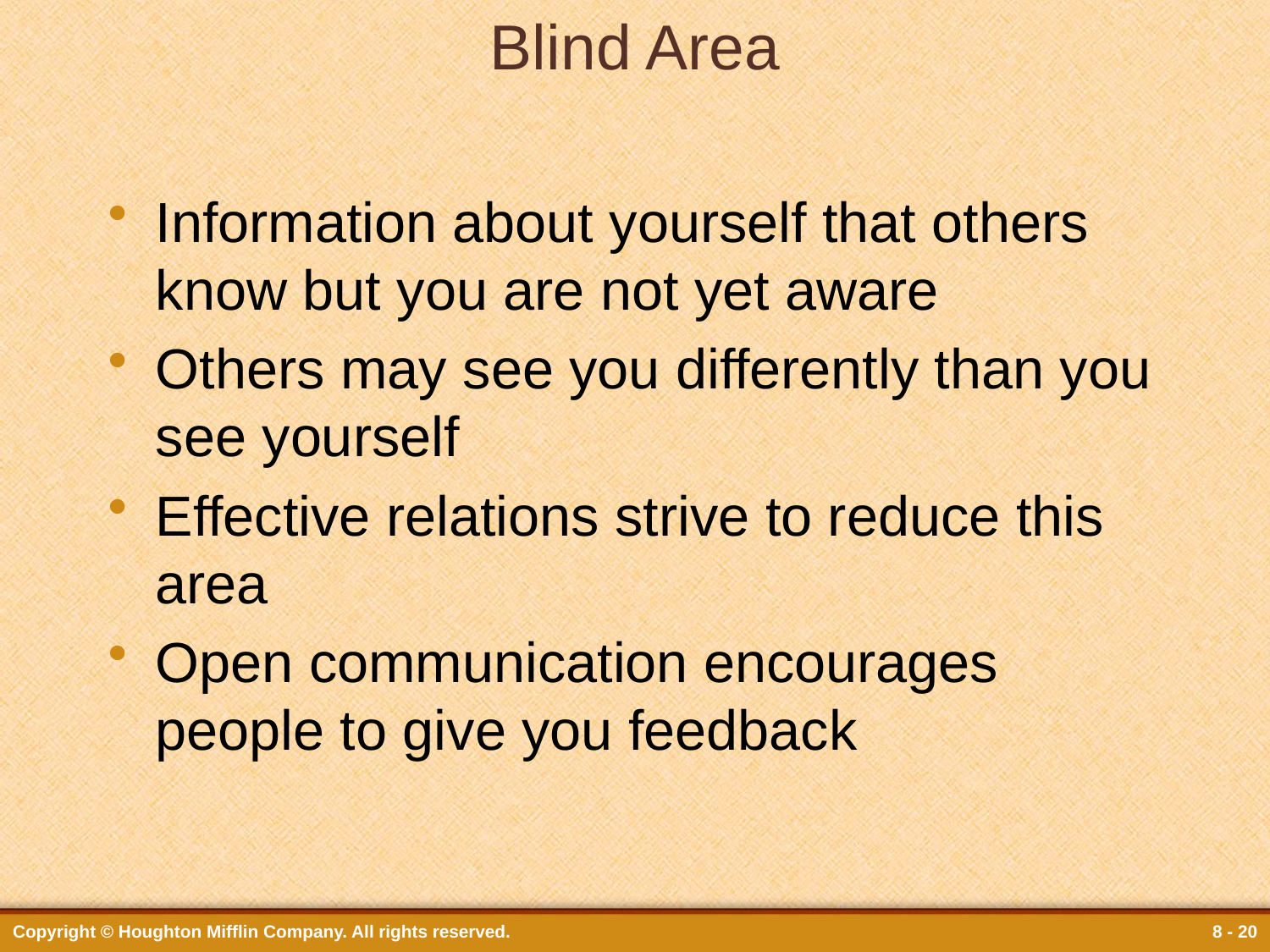

# Blind Area
Information about yourself that others know but you are not yet aware
Others may see you differently than you see yourself
Effective relations strive to reduce this area
Open communication encourages people to give you feedback
Copyright © Houghton Mifflin Company. All rights reserved.
8 - 20